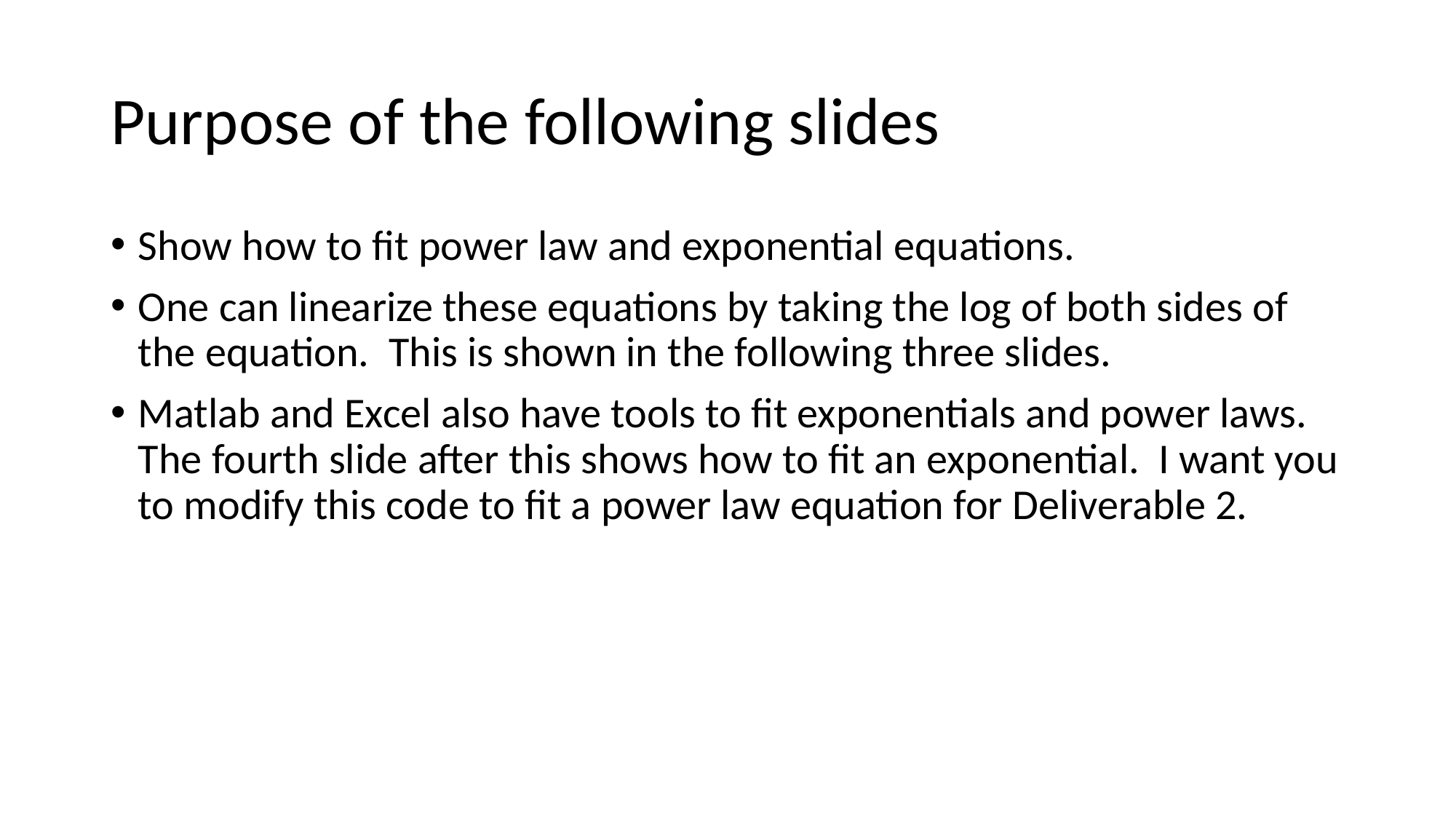

# Purpose of the following slides
Show how to fit power law and exponential equations.
One can linearize these equations by taking the log of both sides of the equation.  This is shown in the following three slides.
Matlab and Excel also have tools to fit exponentials and power laws.  The fourth slide after this shows how to fit an exponential.  I want you to modify this code to fit a power law equation for Deliverable 2.